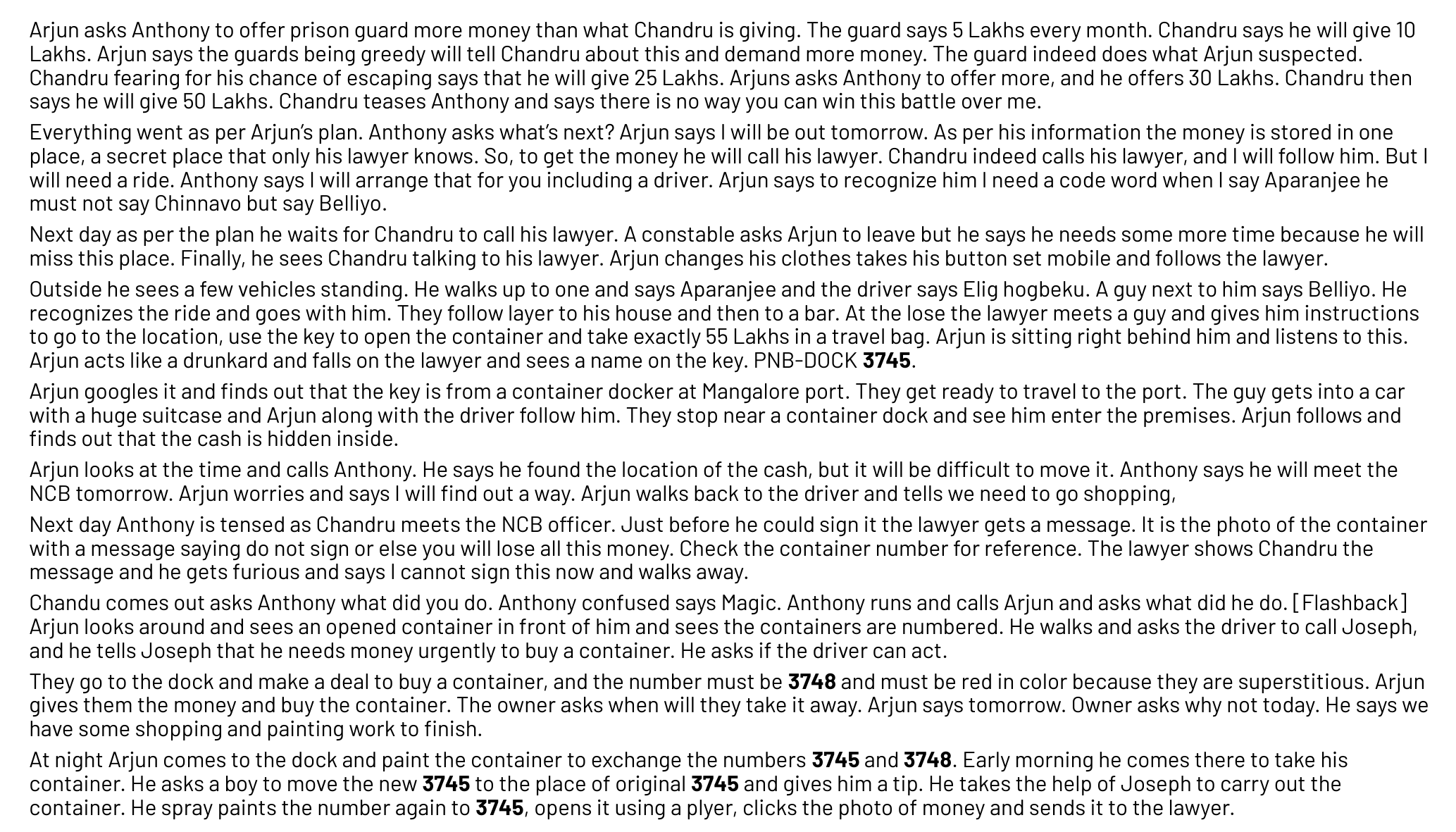

Arjun asks Anthony to offer prison guard more money than what Chandru is giving. The guard says 5 Lakhs every month. Chandru says he will give 10 Lakhs. Arjun says the guards being greedy will tell Chandru about this and demand more money. The guard indeed does what Arjun suspected. Chandru fearing for his chance of escaping says that he will give 25 Lakhs. Arjuns asks Anthony to offer more, and he offers 30 Lakhs. Chandru then says he will give 50 Lakhs. Chandru teases Anthony and says there is no way you can win this battle over me.
Everything went as per Arjun’s plan. Anthony asks what’s next? Arjun says I will be out tomorrow. As per his information the money is stored in one place, a secret place that only his lawyer knows. So, to get the money he will call his lawyer. Chandru indeed calls his lawyer, and I will follow him. But I will need a ride. Anthony says I will arrange that for you including a driver. Arjun says to recognize him I need a code word when I say Aparanjee he must not say Chinnavo but say Belliyo.
Next day as per the plan he waits for Chandru to call his lawyer. A constable asks Arjun to leave but he says he needs some more time because he will miss this place. Finally, he sees Chandru talking to his lawyer. Arjun changes his clothes takes his button set mobile and follows the lawyer.
Outside he sees a few vehicles standing. He walks up to one and says Aparanjee and the driver says Elig hogbeku. A guy next to him says Belliyo. He recognizes the ride and goes with him. They follow layer to his house and then to a bar. At the lose the lawyer meets a guy and gives him instructions to go to the location, use the key to open the container and take exactly 55 Lakhs in a travel bag. Arjun is sitting right behind him and listens to this. Arjun acts like a drunkard and falls on the lawyer and sees a name on the key. PNB-DOCK 3745.
Arjun googles it and finds out that the key is from a container docker at Mangalore port. They get ready to travel to the port. The guy gets into a car with a huge suitcase and Arjun along with the driver follow him. They stop near a container dock and see him enter the premises. Arjun follows and finds out that the cash is hidden inside.
Arjun looks at the time and calls Anthony. He says he found the location of the cash, but it will be difficult to move it. Anthony says he will meet the NCB tomorrow. Arjun worries and says I will find out a way. Arjun walks back to the driver and tells we need to go shopping,
Next day Anthony is tensed as Chandru meets the NCB officer. Just before he could sign it the lawyer gets a message. It is the photo of the container with a message saying do not sign or else you will lose all this money. Check the container number for reference. The lawyer shows Chandru the message and he gets furious and says I cannot sign this now and walks away.
Chandu comes out asks Anthony what did you do. Anthony confused says Magic. Anthony runs and calls Arjun and asks what did he do. [Flashback] Arjun looks around and sees an opened container in front of him and sees the containers are numbered. He walks and asks the driver to call Joseph, and he tells Joseph that he needs money urgently to buy a container. He asks if the driver can act.
They go to the dock and make a deal to buy a container, and the number must be 3748 and must be red in color because they are superstitious. Arjun gives them the money and buy the container. The owner asks when will they take it away. Arjun says tomorrow. Owner asks why not today. He says we have some shopping and painting work to finish.
At night Arjun comes to the dock and paint the container to exchange the numbers 3745 and 3748. Early morning he comes there to take his container. He asks a boy to move the new 3745 to the place of original 3745 and gives him a tip. He takes the help of Joseph to carry out the container. He spray paints the number again to 3745, opens it using a plyer, clicks the photo of money and sends it to the lawyer.